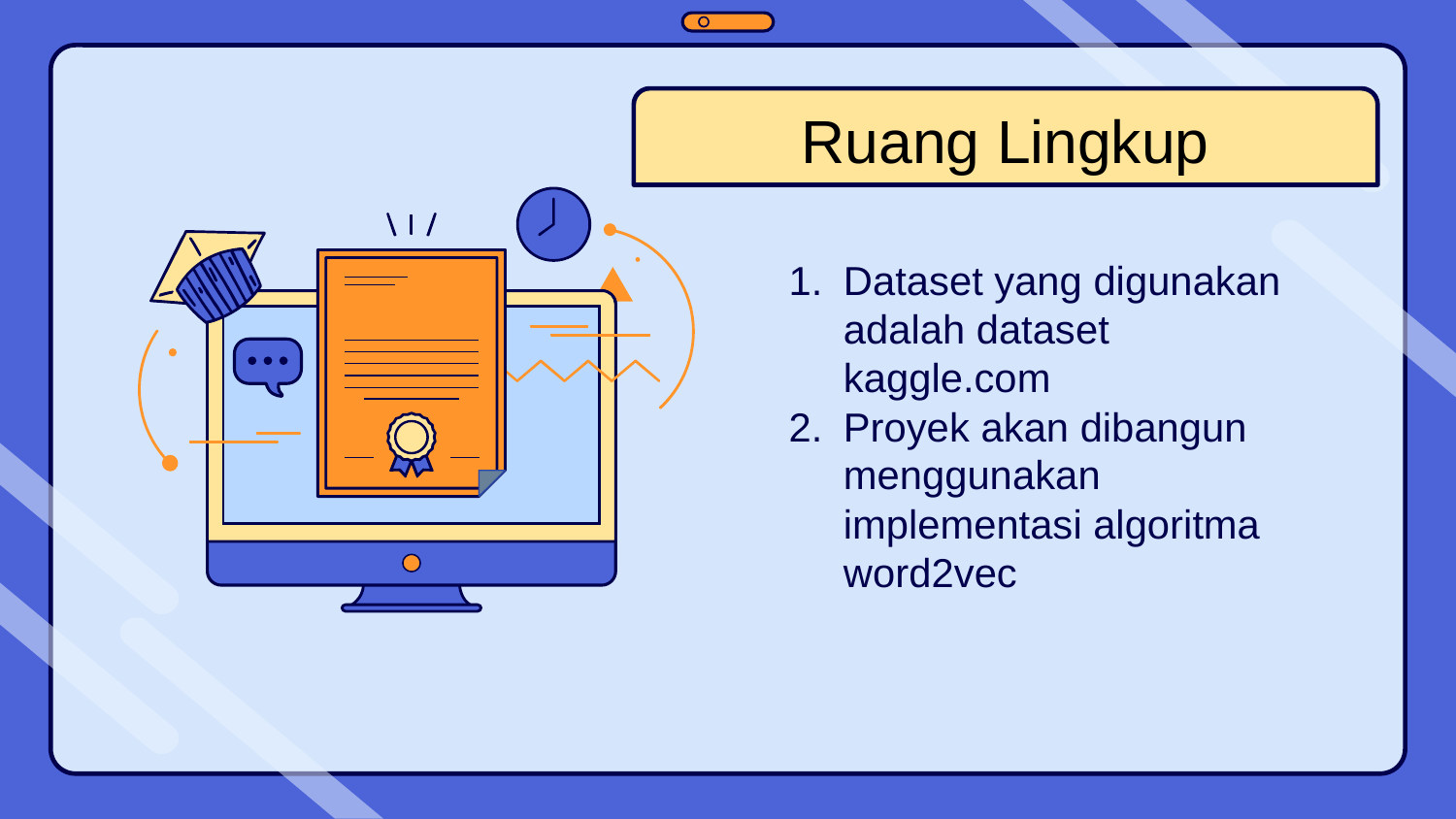

Ruang Lingkup

Dataset yang digunakan adalah dataset kaggle.com
Proyek akan dibangun menggunakan implementasi algoritma word2vec